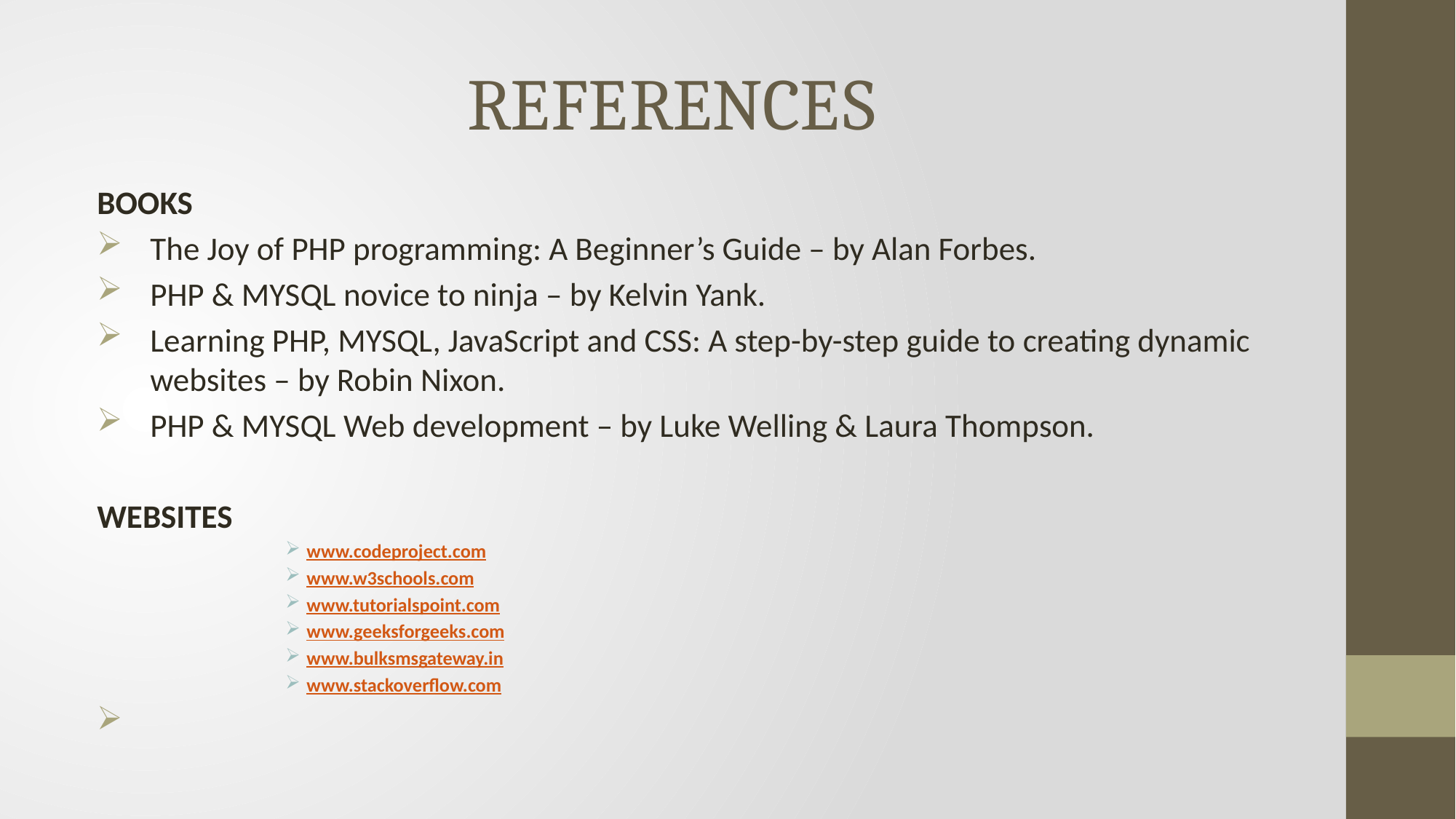

# REFERENCES
BOOKS
The Joy of PHP programming: A Beginner’s Guide – by Alan Forbes.
PHP & MYSQL novice to ninja – by Kelvin Yank.
Learning PHP, MYSQL, JavaScript and CSS: A step-by-step guide to creating dynamic websites – by Robin Nixon.
PHP & MYSQL Web development – by Luke Welling & Laura Thompson.

WEBSITES
www.codeproject.com
www.w3schools.com
www.tutorialspoint.com
www.geeksforgeeks.com
www.bulksmsgateway.in
www.stackoverflow.com